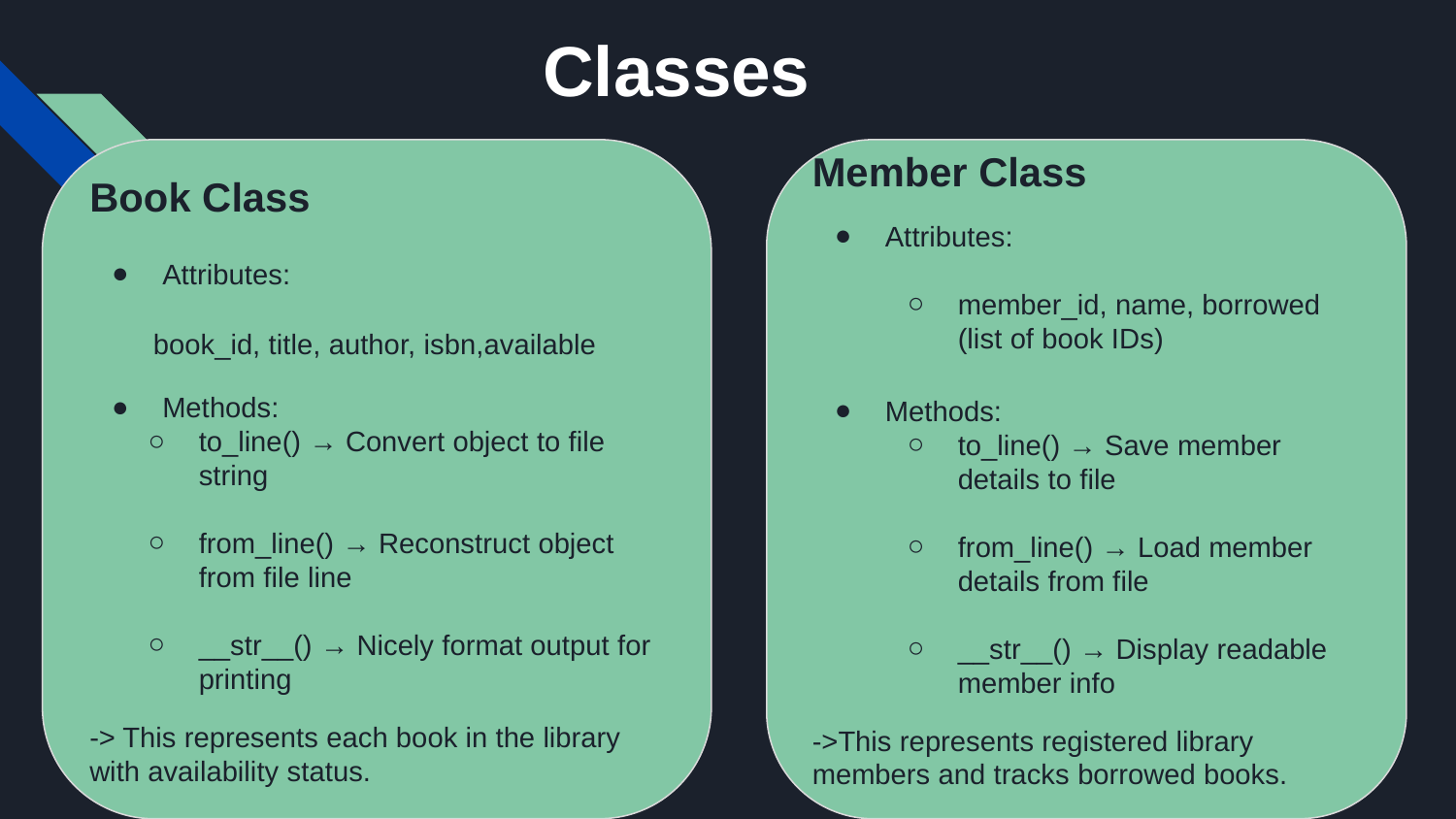

Classes
Book Class
Attributes:
book_id, title, author, isbn,available
Methods:
to_line() → Convert object to file string
from_line() → Reconstruct object from file line
__str__() → Nicely format output for printing
-> This represents each book in the library with availability status.

Member Class
Attributes:
member_id, name, borrowed (list of book IDs)
Methods:
to_line() → Save member details to file
from_line() → Load member details from file
__str__() → Display readable member info
->This represents registered library members and tracks borrowed books.